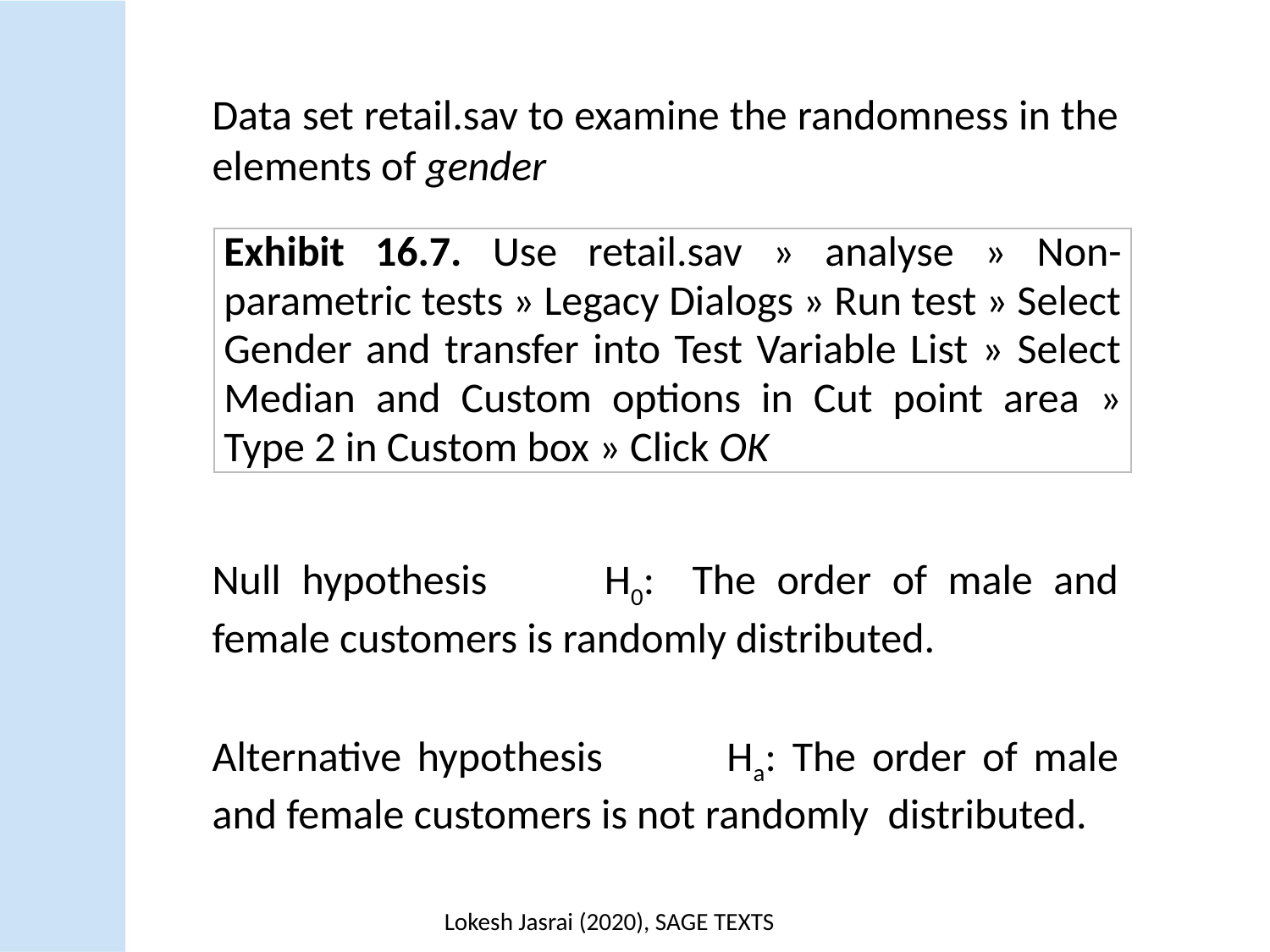

Data set retail.sav to examine the randomness in the elements of gender

Null hypothesis	H0:  The order of male and female customers is randomly distributed.

Alternative hypothesis	Ha: The order of male and female customers is not randomly  distributed.

| Exhibit 16.7. Use retail.sav » analyse » Non-parametric tests » Legacy Dialogs » Run test » Select Gender and transfer into Test Variable List » Select Median and Custom options in Cut point area » Type 2 in Custom box » Click OK |
| --- |
Lokesh Jasrai (2020), SAGE TEXTS